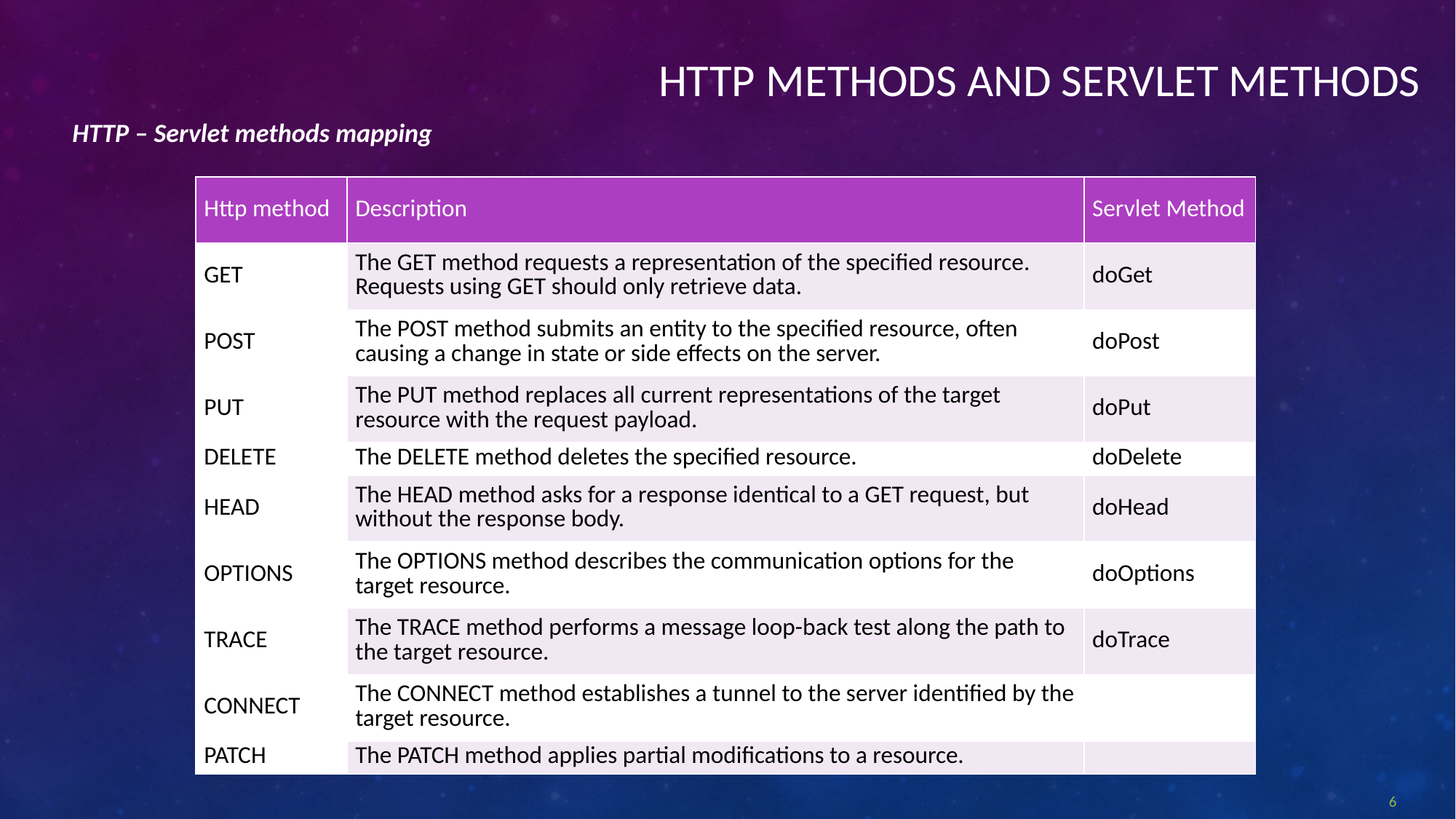

# Http methods and Servlet methods
HTTP – Servlet methods mapping
| Http method | Description | Servlet Method |
| --- | --- | --- |
| GET | The GET method requests a representation of the specified resource. Requests using GET should only retrieve data. | doGet |
| POST | The POST method submits an entity to the specified resource, often causing a change in state or side effects on the server. | doPost |
| PUT | The PUT method replaces all current representations of the target resource with the request payload. | doPut |
| DELETE | The DELETE method deletes the specified resource. | doDelete |
| HEAD | The HEAD method asks for a response identical to a GET request, but without the response body. | doHead |
| OPTIONS | The OPTIONS method describes the communication options for the target resource. | doOptions |
| TRACE | The TRACE method performs a message loop-back test along the path to the target resource. | doTrace |
| CONNECT | The CONNECT method establishes a tunnel to the server identified by the target resource. |  |
| PATCH | The PATCH method applies partial modifications to a resource. |  |
6